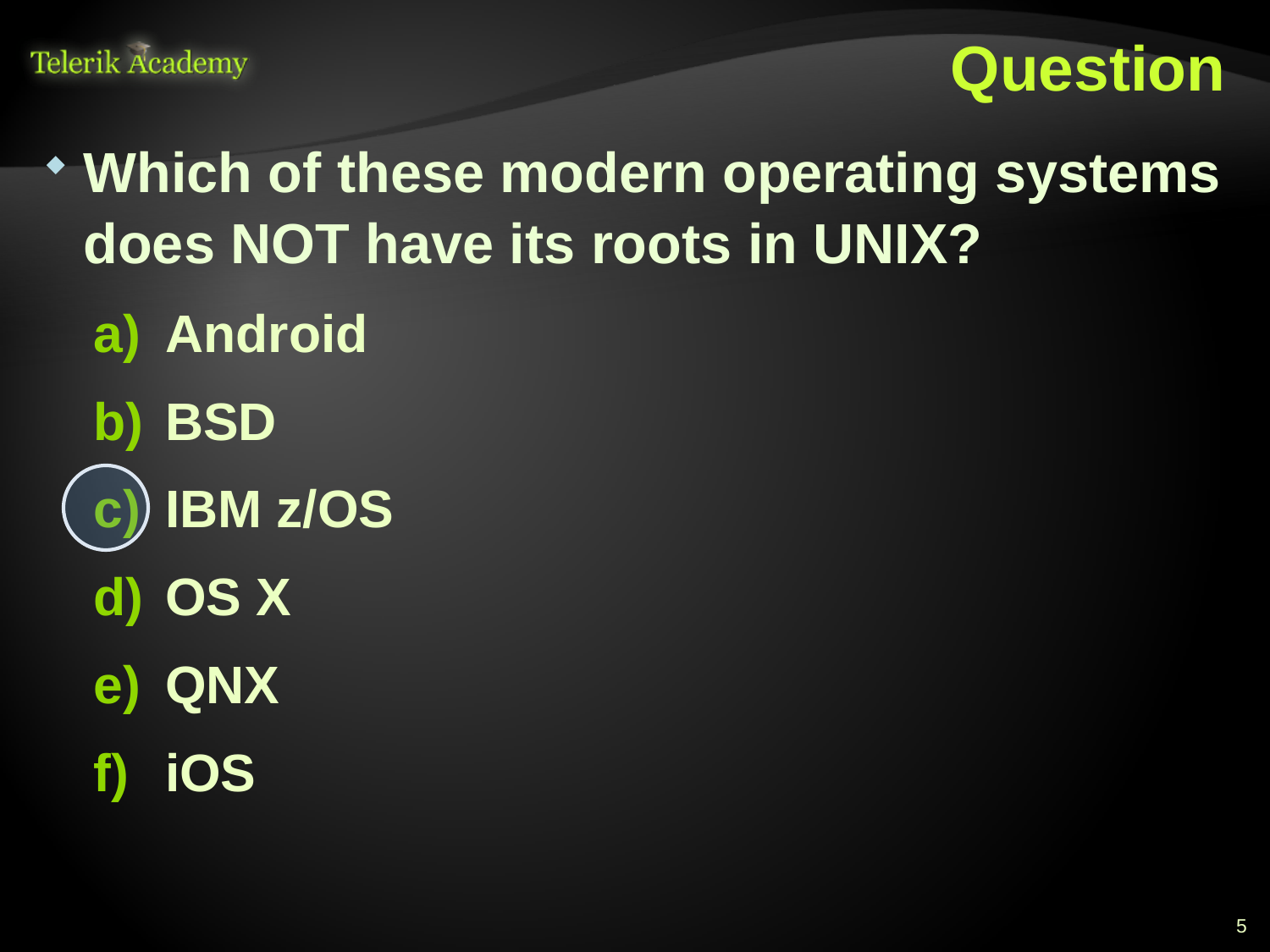

# Question
Which of these modern operating systems does NOT have its roots in UNIX?
Android
BSD
IBM z/OS
OS X
QNX
iOS

5